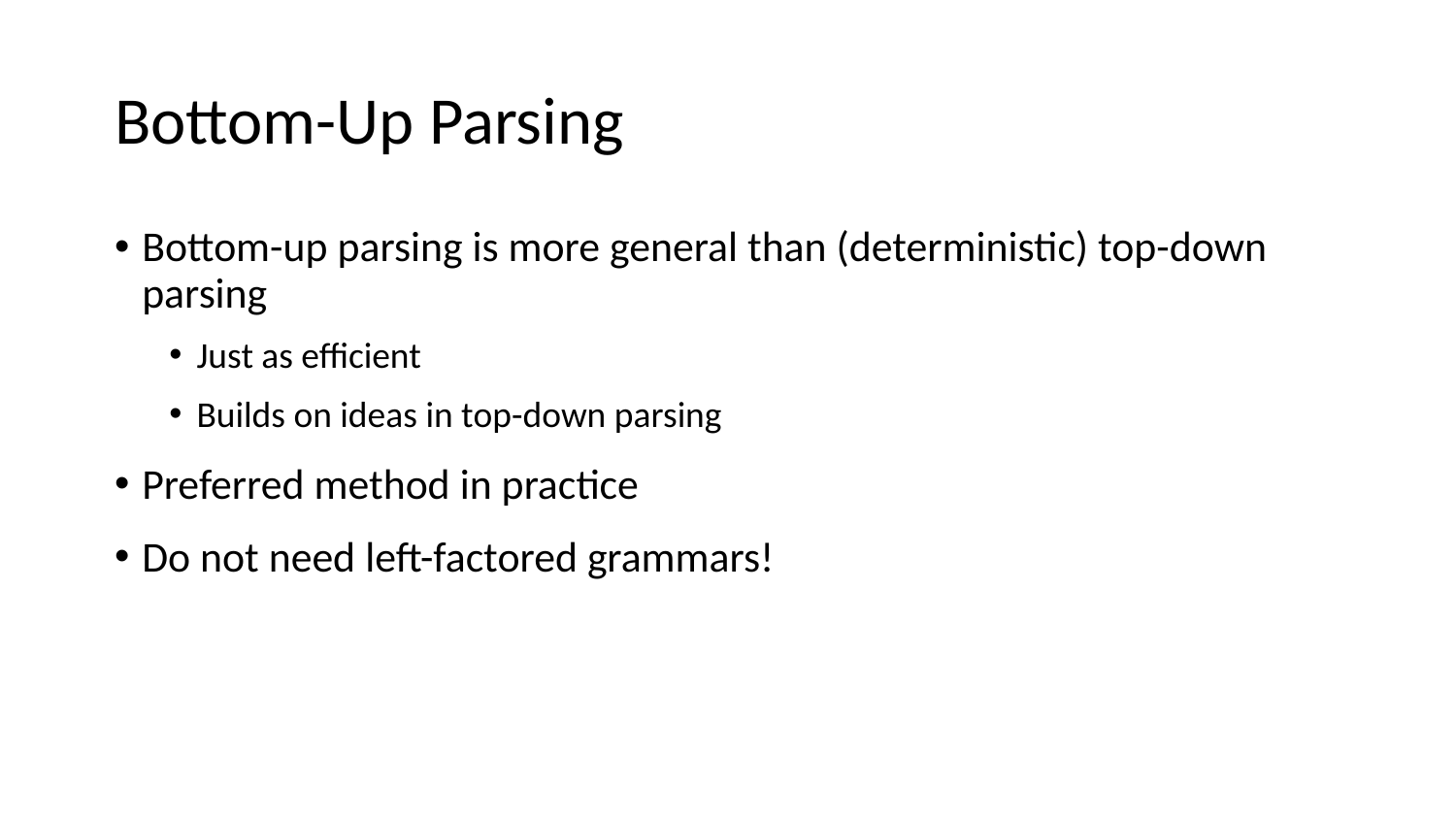

# Bottom-Up Parsing
Bottom-up parsing is more general than (deterministic) top-down parsing
Just as efficient
Builds on ideas in top-down parsing
Preferred method in practice
Do not need left-factored grammars!